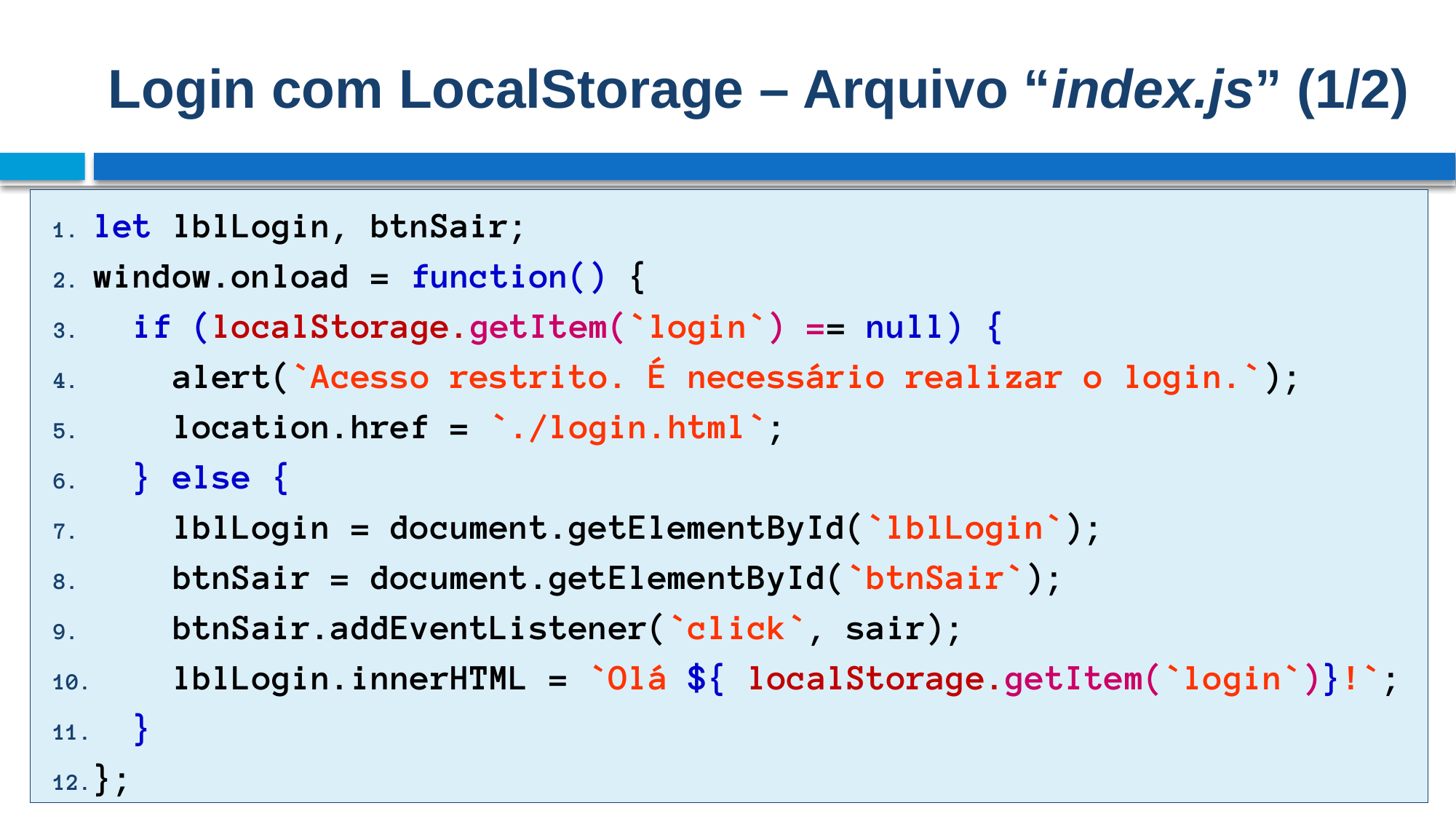

# Login com LocalStorage – Arquivo “index.js” (1/2)
8
let lblLogin, btnSair;
window.onload = function() {
  if (localStorage.getItem(`login`) == null) {
    alert(`Acesso restrito. É necessário realizar o login.`);
    location.href = `./login.html`;
  } else {
    lblLogin = document.getElementById(`lblLogin`);
    btnSair = document.getElementById(`btnSair`);
    btnSair.addEventListener(`click`, sair);
    lblLogin.innerHTML = `Olá ${ localStorage.getItem(`login`)}!`;
  }
};